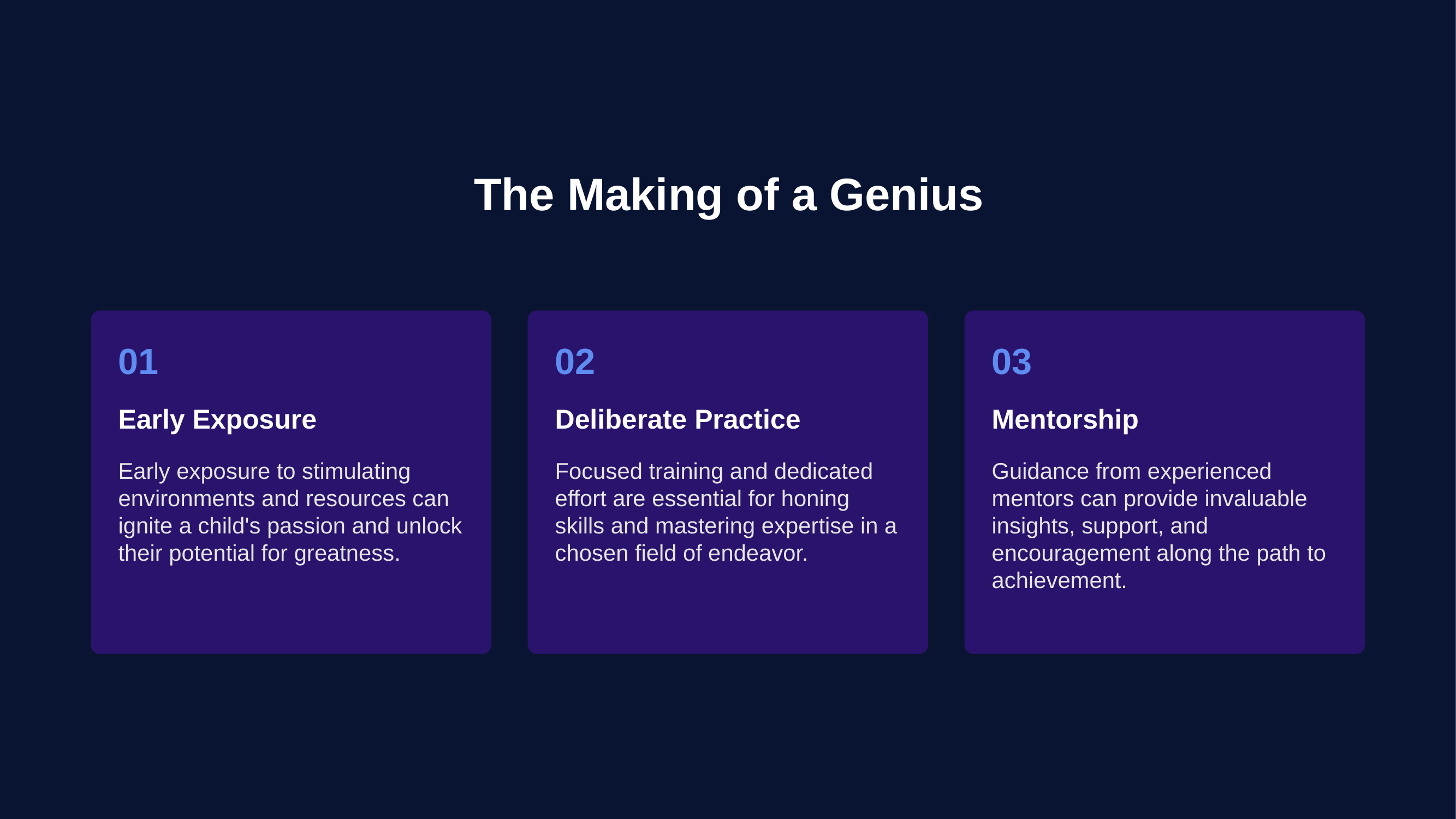

The Making of a Genius

01
02
03
Early Exposure
Deliberate Practice
Mentorship
Early exposure to stimulating environments and resources can ignite a child's passion and unlock their potential for greatness.
Focused training and dedicated effort are essential for honing skills and mastering expertise in a chosen field of endeavor.
Guidance from experienced mentors can provide invaluable insights, support, and encouragement along the path to achievement.